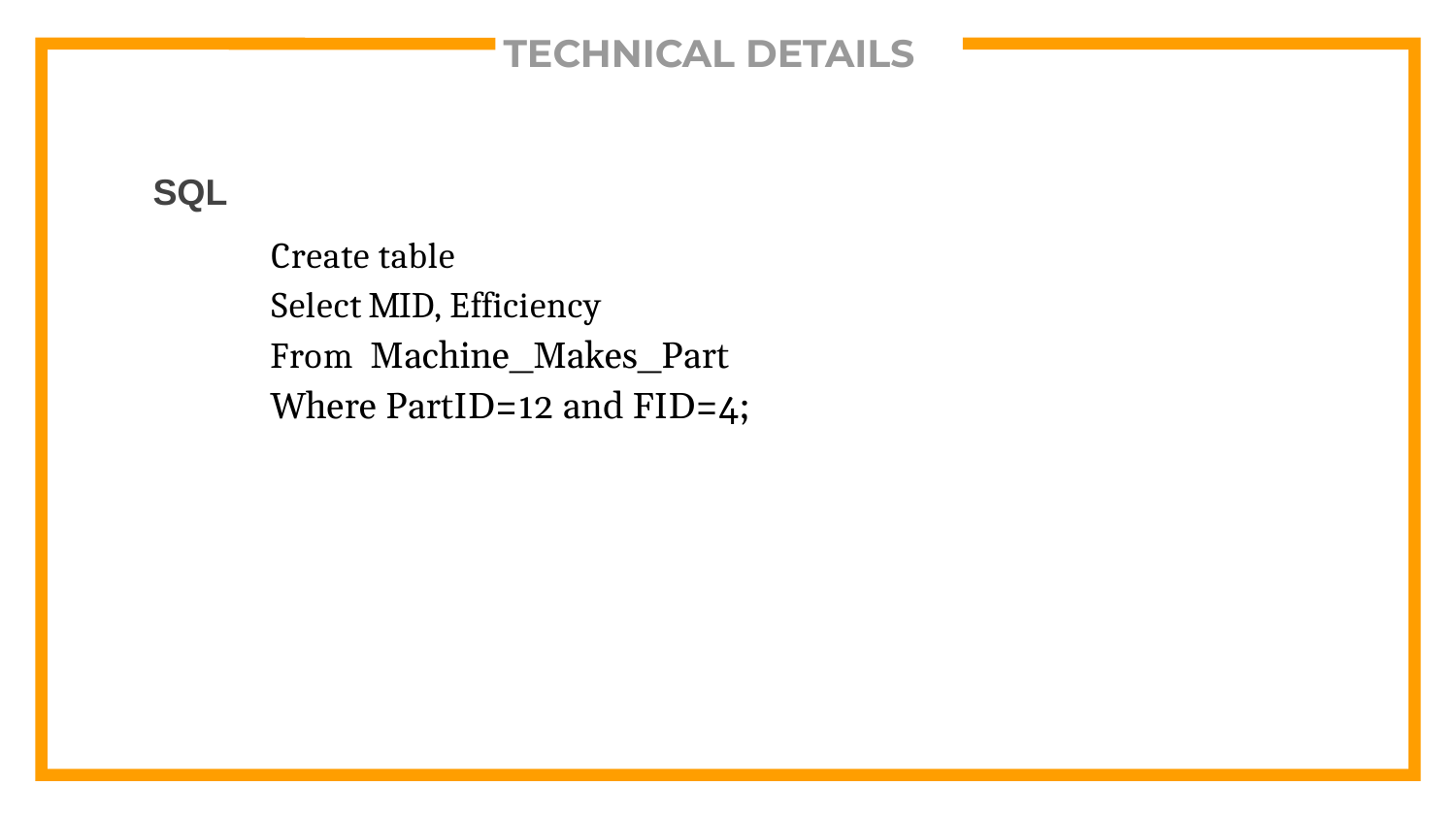

# TECHNICAL DETAILS

SQL
Create table
Select MID, Efficiency
From  Machine_Makes_Part
Where PartID=12 and FID=4;